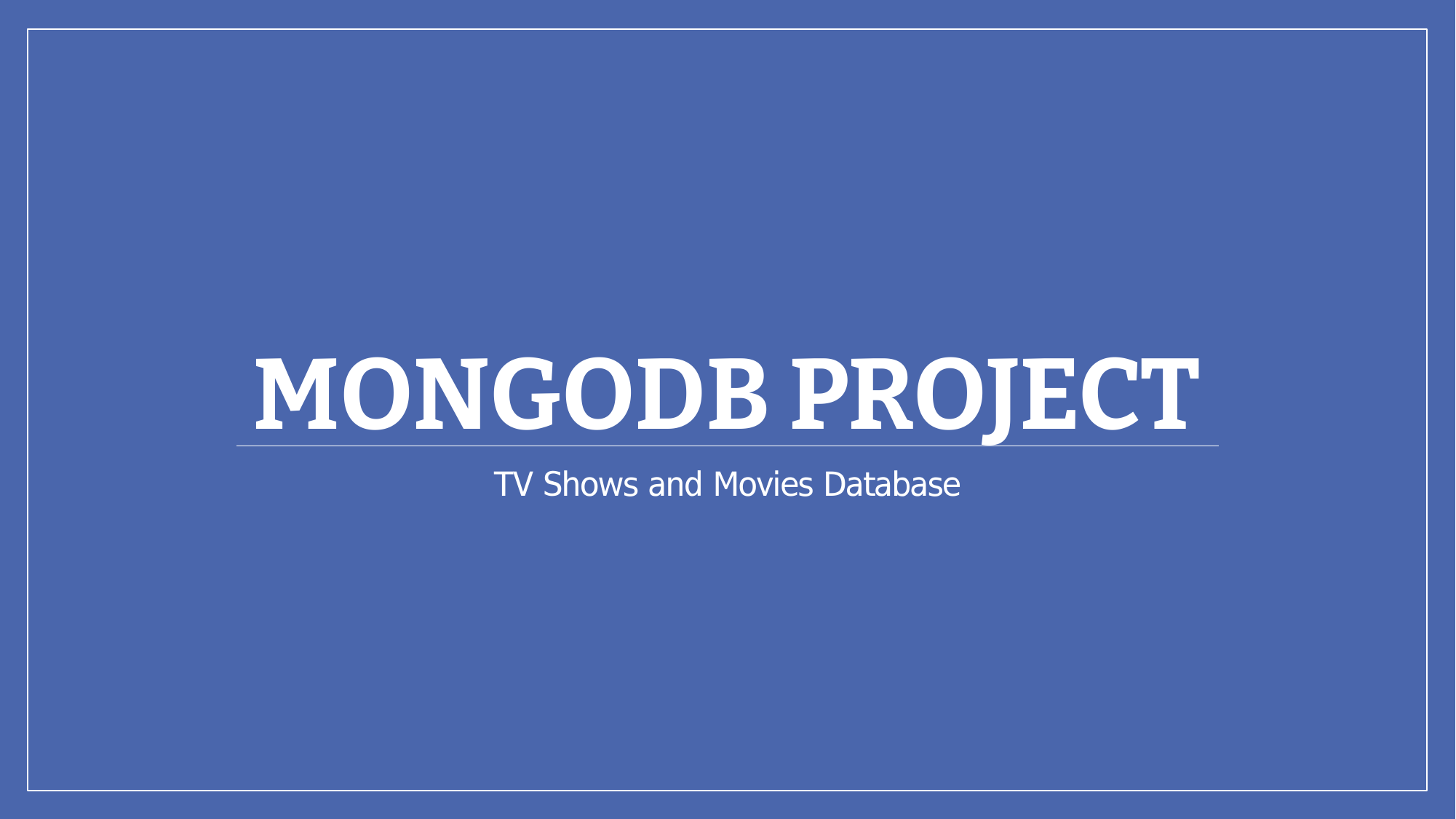

# MongoDB Project
TV Shows and Movies Database